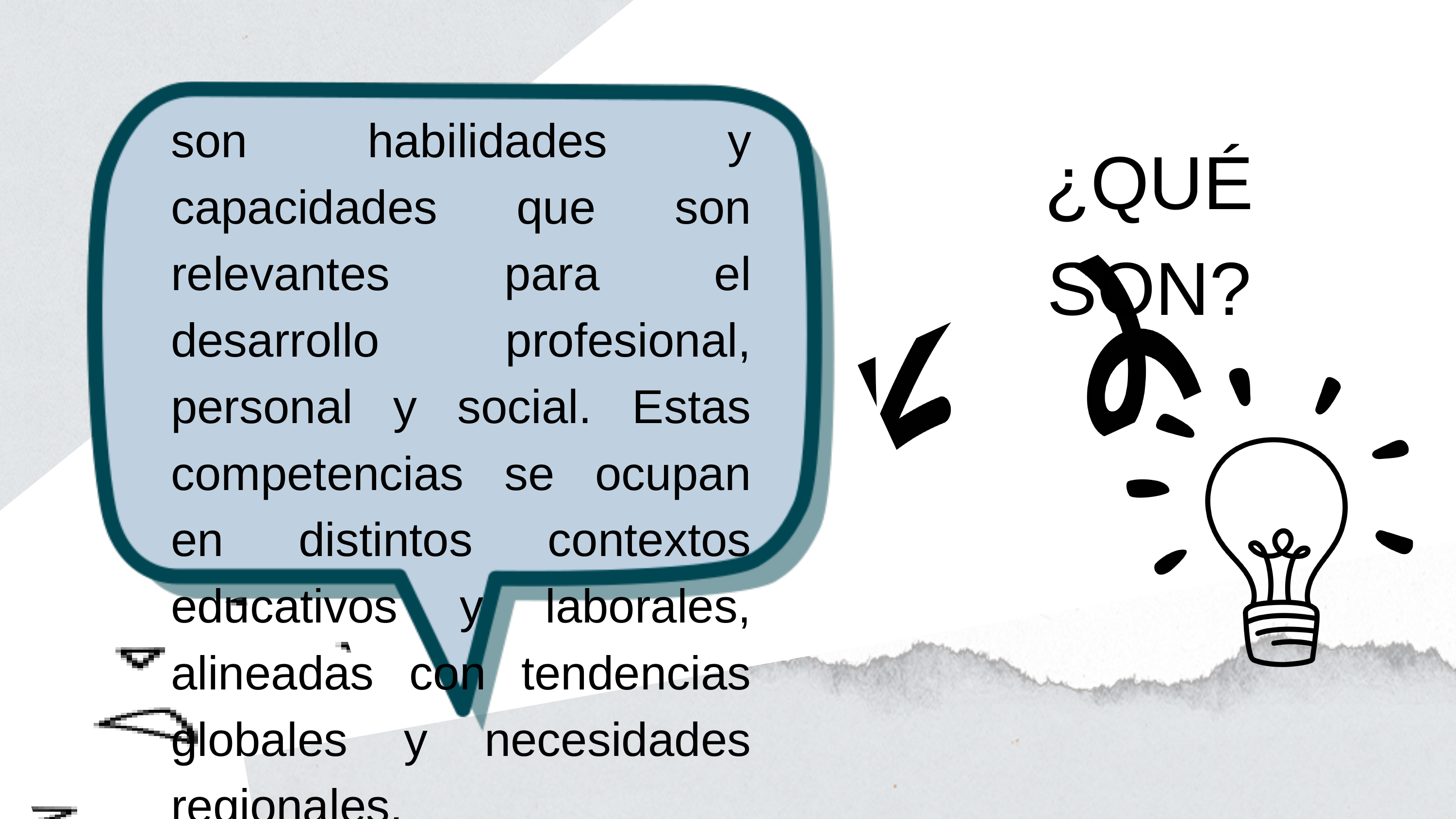

son habilidades y capacidades que son relevantes para el desarrollo profesional, personal y social. Estas competencias se ocupan en distintos contextos educativos y laborales, alineadas con tendencias globales y necesidades regionales.
¿QUÉ SON?